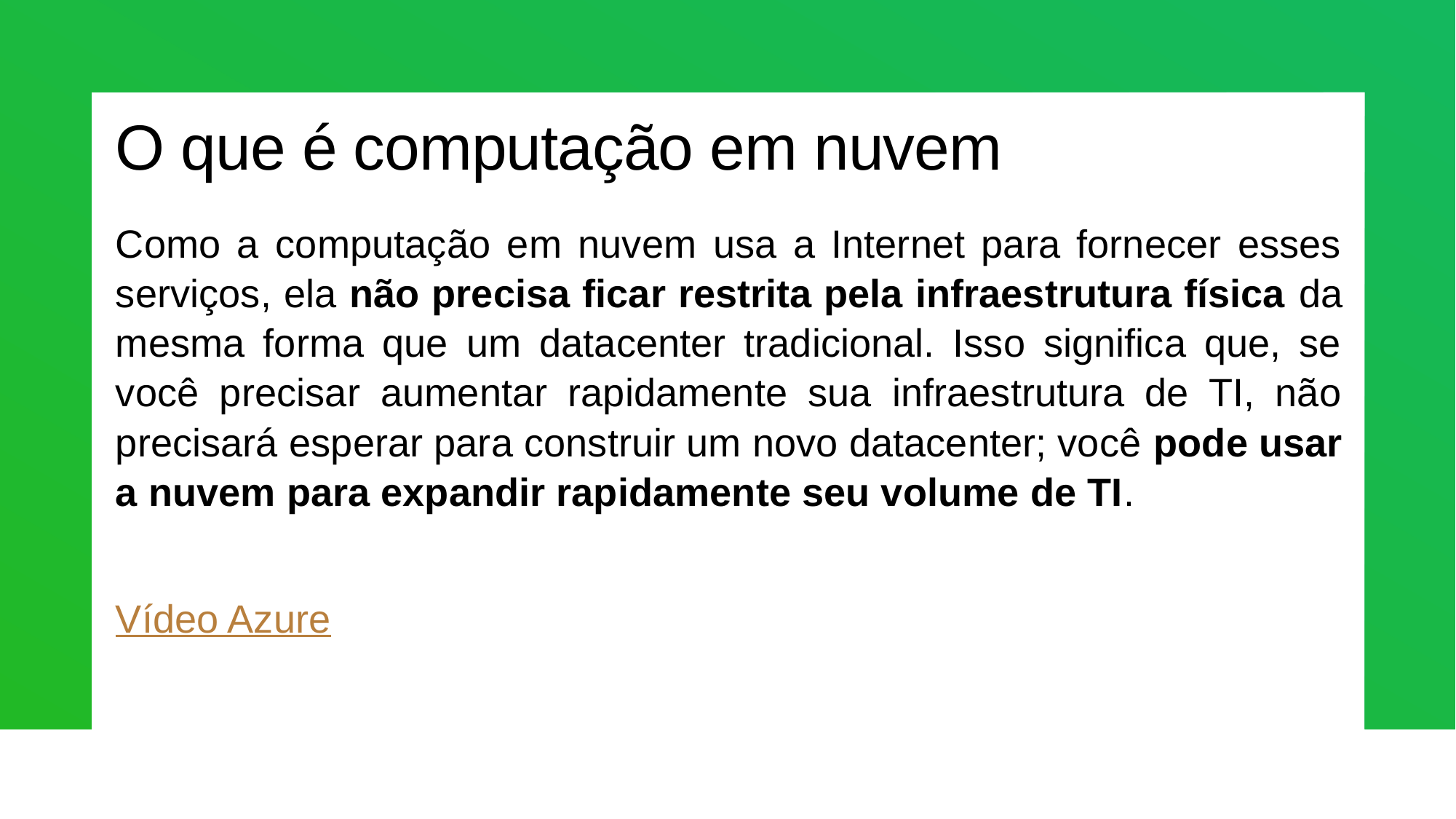

# O que é computação em nuvem
Como a computação em nuvem usa a Internet para fornecer esses serviços, ela não precisa ficar restrita pela infraestrutura física da mesma forma que um datacenter tradicional. Isso significa que, se você precisar aumentar rapidamente sua infraestrutura de TI, não precisará esperar para construir um novo datacenter; você pode usar a nuvem para expandir rapidamente seu volume de TI.

Vídeo Azure